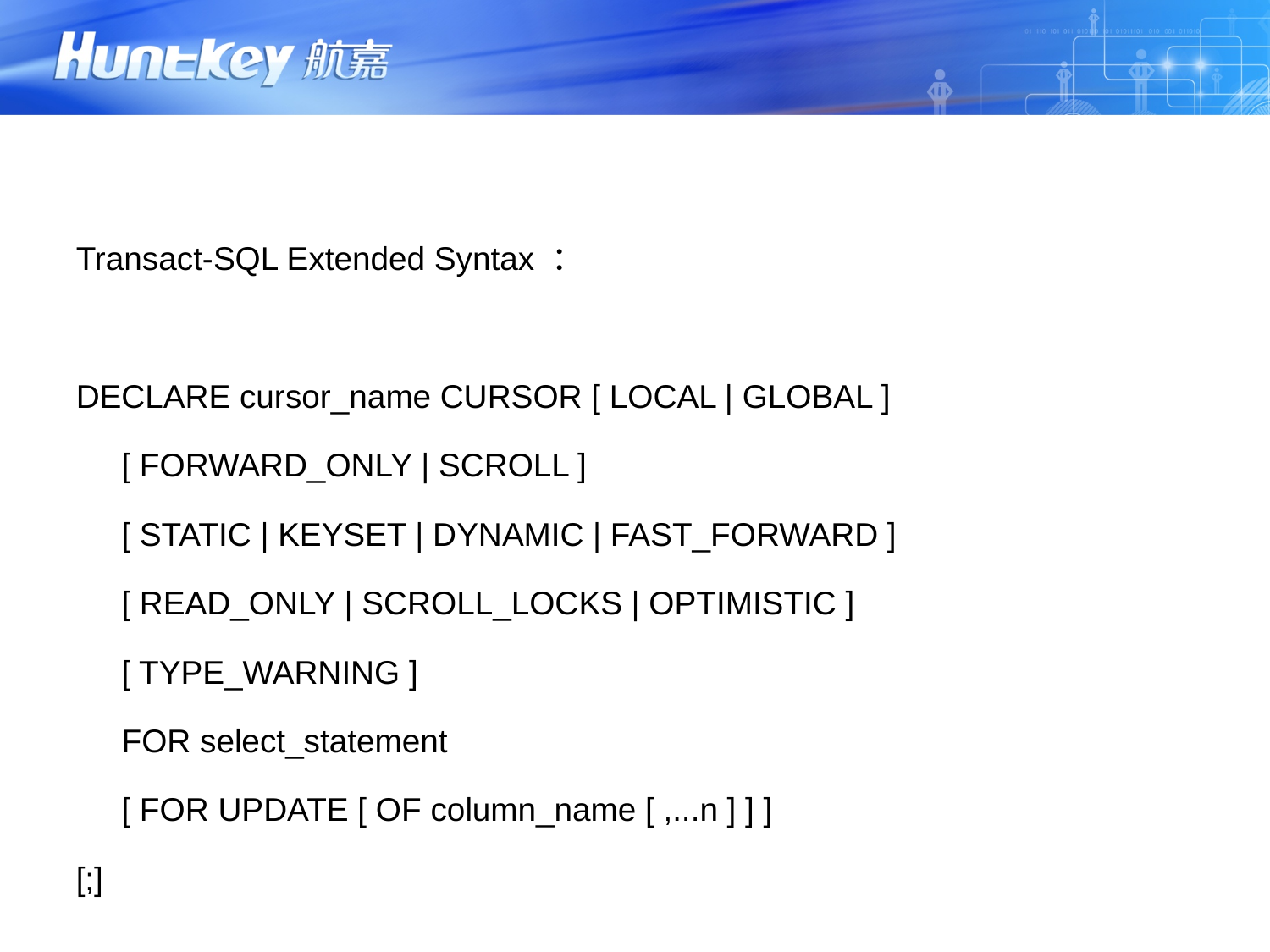

Transact-SQL Extended Syntax ：

DECLARE cursor_name CURSOR [ LOCAL | GLOBAL ]
     [ FORWARD_ONLY | SCROLL ]
     [ STATIC | KEYSET | DYNAMIC | FAST_FORWARD ]
     [ READ_ONLY | SCROLL_LOCKS | OPTIMISTIC ]
     [ TYPE_WARNING ]
     FOR select_statement
     [ FOR UPDATE [ OF column_name [ ,...n ] ] ]
[;]